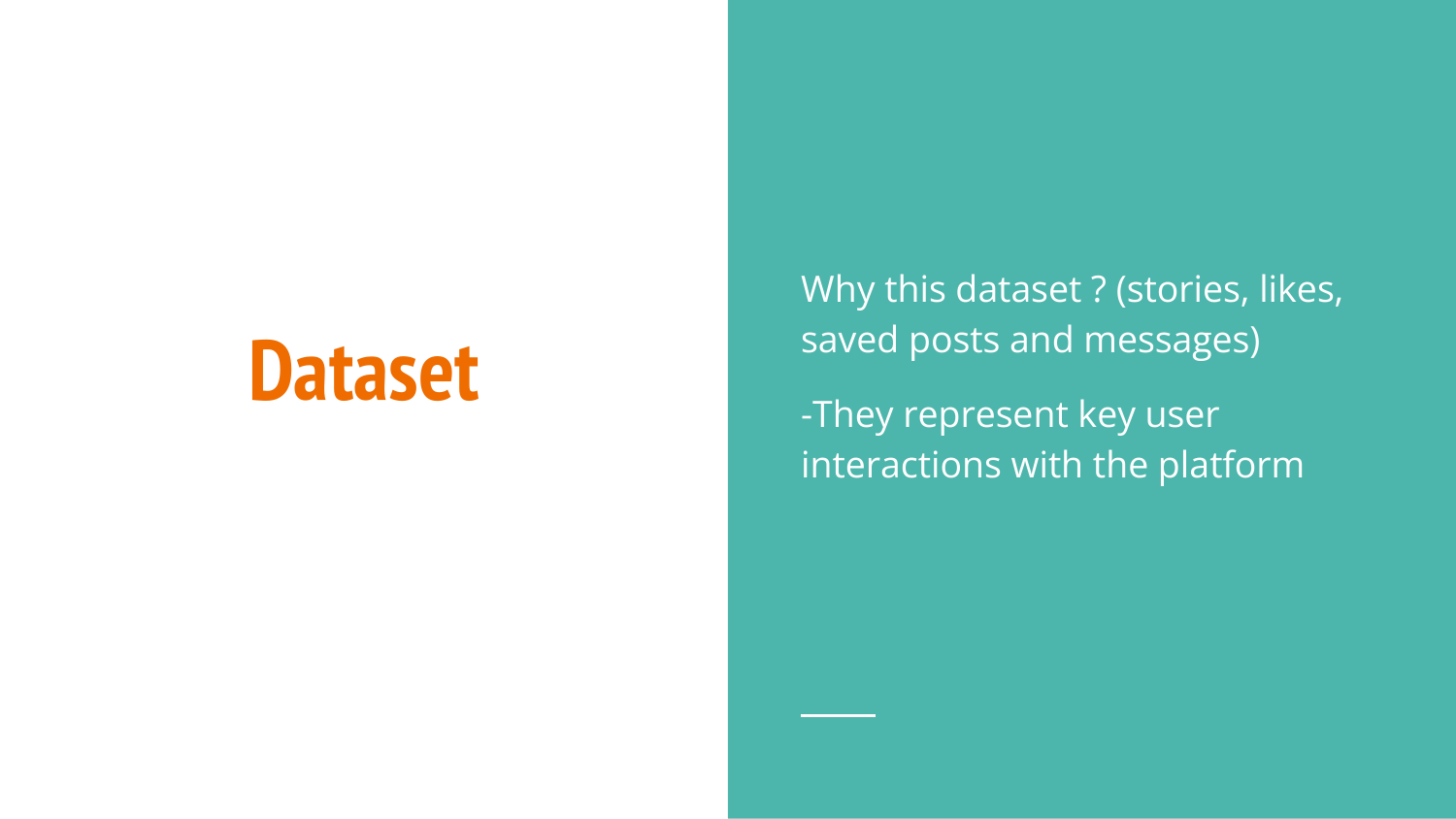

Why this dataset ? (stories, likes, saved posts and messages)
-They represent key user interactions with the platform

# Dataset